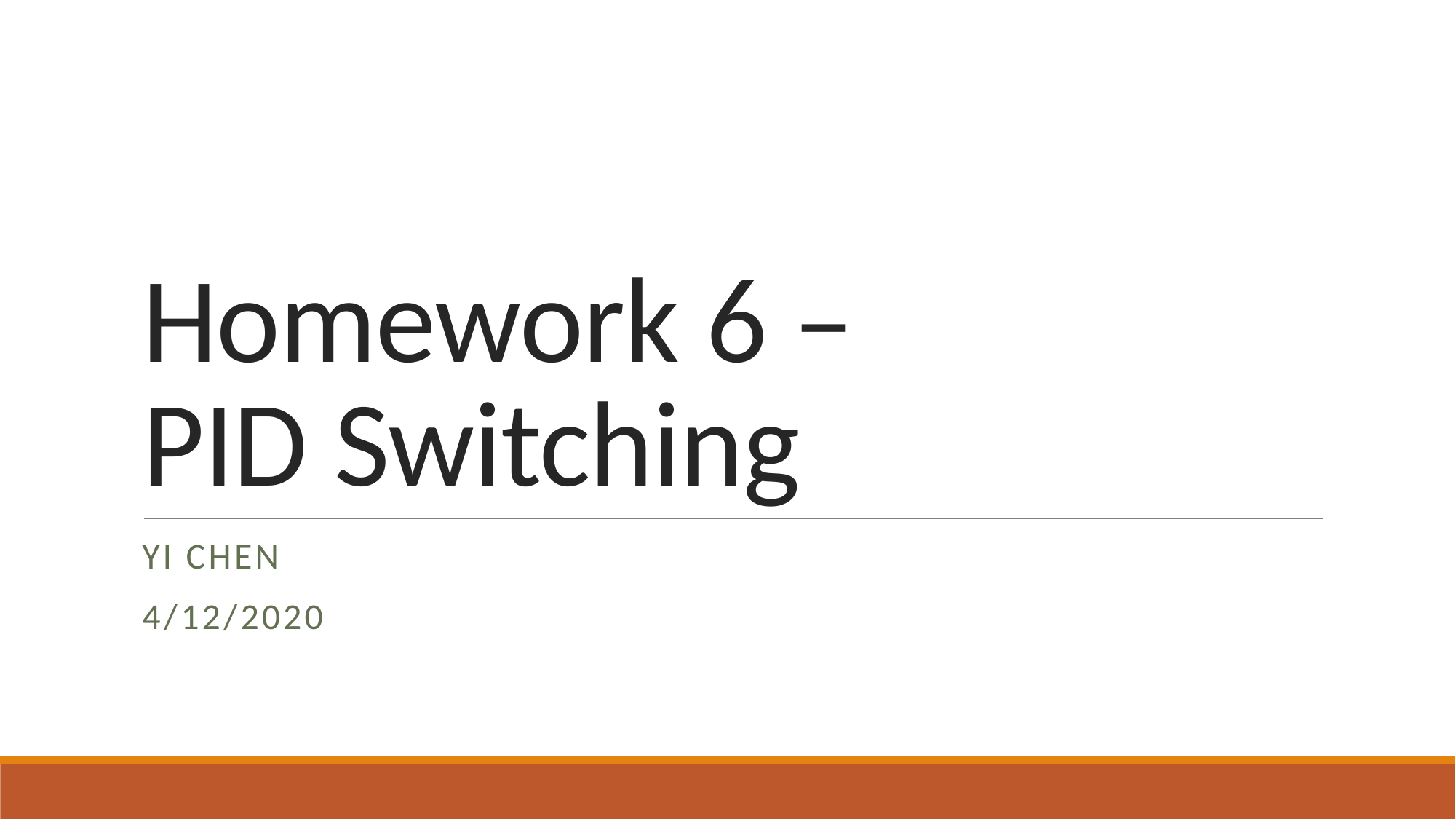

# Homework 6 – PID Switching
Yi Chen
4/12/2020